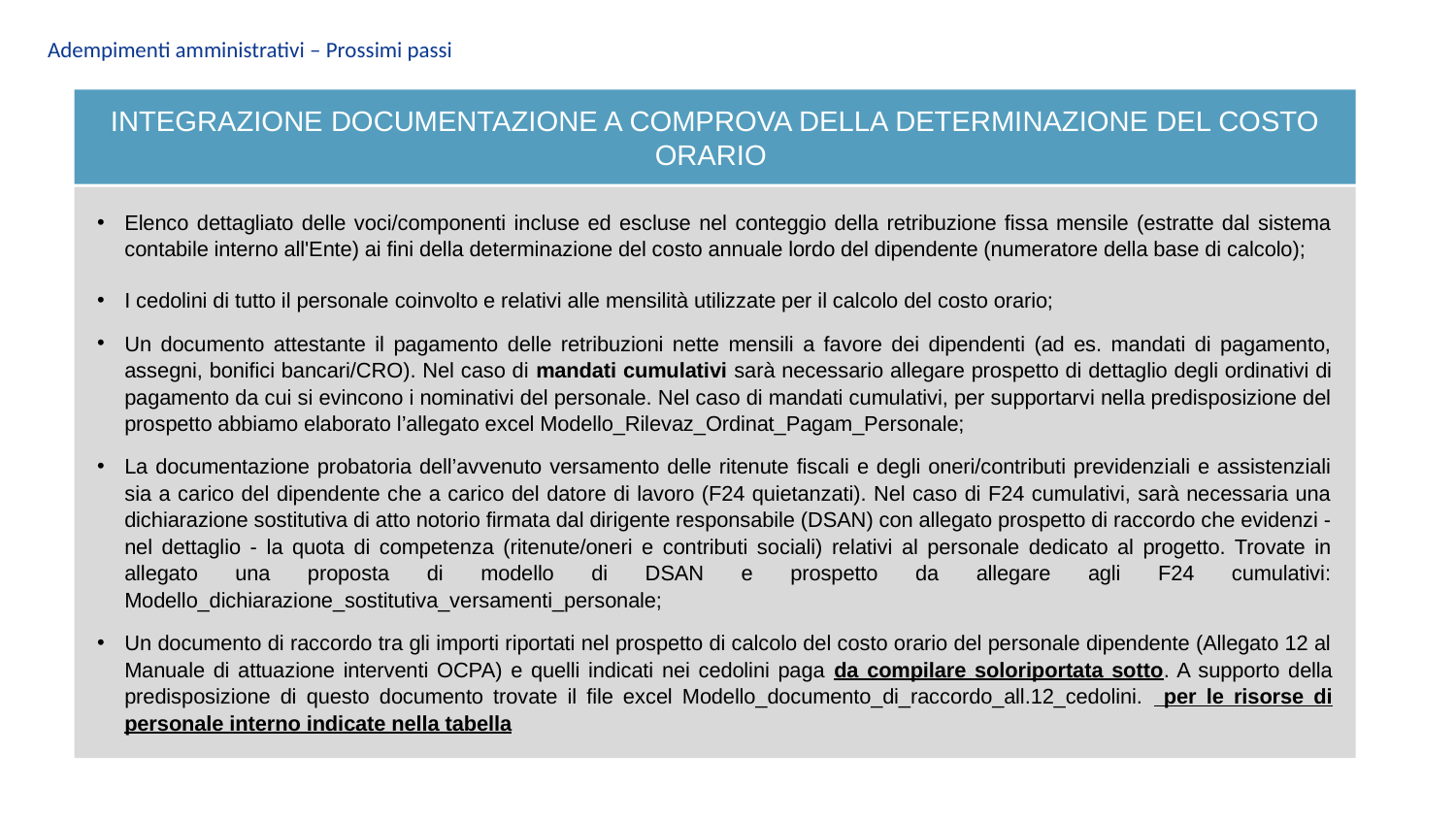

Adempimenti amministrativi – Prossimi passi
INTEGRAZIONE DOCUMENTAZIONE A COMPROVA DELLA DETERMINAZIONE DEL COSTO ORARIO
Elenco dettagliato delle voci/componenti incluse ed escluse nel conteggio della retribuzione fissa mensile (estratte dal sistema contabile interno all'Ente) ai fini della determinazione del costo annuale lordo del dipendente (numeratore della base di calcolo);

I cedolini di tutto il personale coinvolto e relativi alle mensilità utilizzate per il calcolo del costo orario;
Un documento attestante il pagamento delle retribuzioni nette mensili a favore dei dipendenti (ad es. mandati di pagamento, assegni, bonifici bancari/CRO). Nel caso di mandati cumulativi sarà necessario allegare prospetto di dettaglio degli ordinativi di pagamento da cui si evincono i nominativi del personale. Nel caso di mandati cumulativi, per supportarvi nella predisposizione del prospetto abbiamo elaborato l’allegato excel Modello_Rilevaz_Ordinat_Pagam_Personale;
La documentazione probatoria dell’avvenuto versamento delle ritenute fiscali e degli oneri/contributi previdenziali e assistenziali sia a carico del dipendente che a carico del datore di lavoro (F24 quietanzati). Nel caso di F24 cumulativi, sarà necessaria una dichiarazione sostitutiva di atto notorio firmata dal dirigente responsabile (DSAN) con allegato prospetto di raccordo che evidenzi - nel dettaglio - la quota di competenza (ritenute/oneri e contributi sociali) relativi al personale dedicato al progetto. Trovate in allegato una proposta di modello di DSAN e prospetto da allegare agli F24 cumulativi: Modello_dichiarazione_sostitutiva_versamenti_personale;
Un documento di raccordo tra gli importi riportati nel prospetto di calcolo del costo orario del personale dipendente (Allegato 12 al Manuale di attuazione interventi OCPA) e quelli indicati nei cedolini paga da compilare soloriportata sotto. A supporto della predisposizione di questo documento trovate il file excel Modello_documento_di_raccordo_all.12_cedolini.  per le risorse di personale interno indicate nella tabella